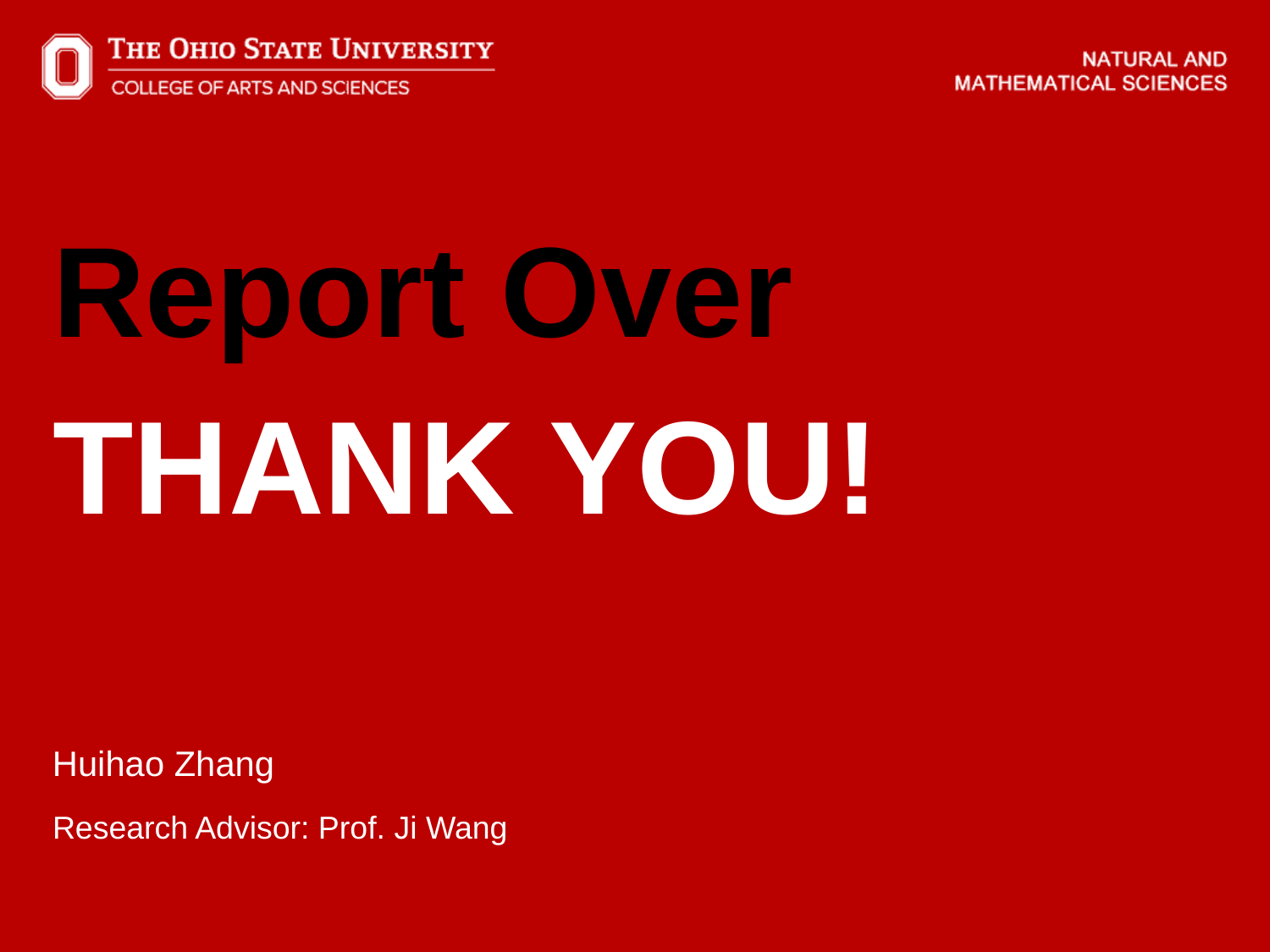

Report Over
# Thank you!
Huihao Zhang

Research Advisor: Prof. Ji Wang